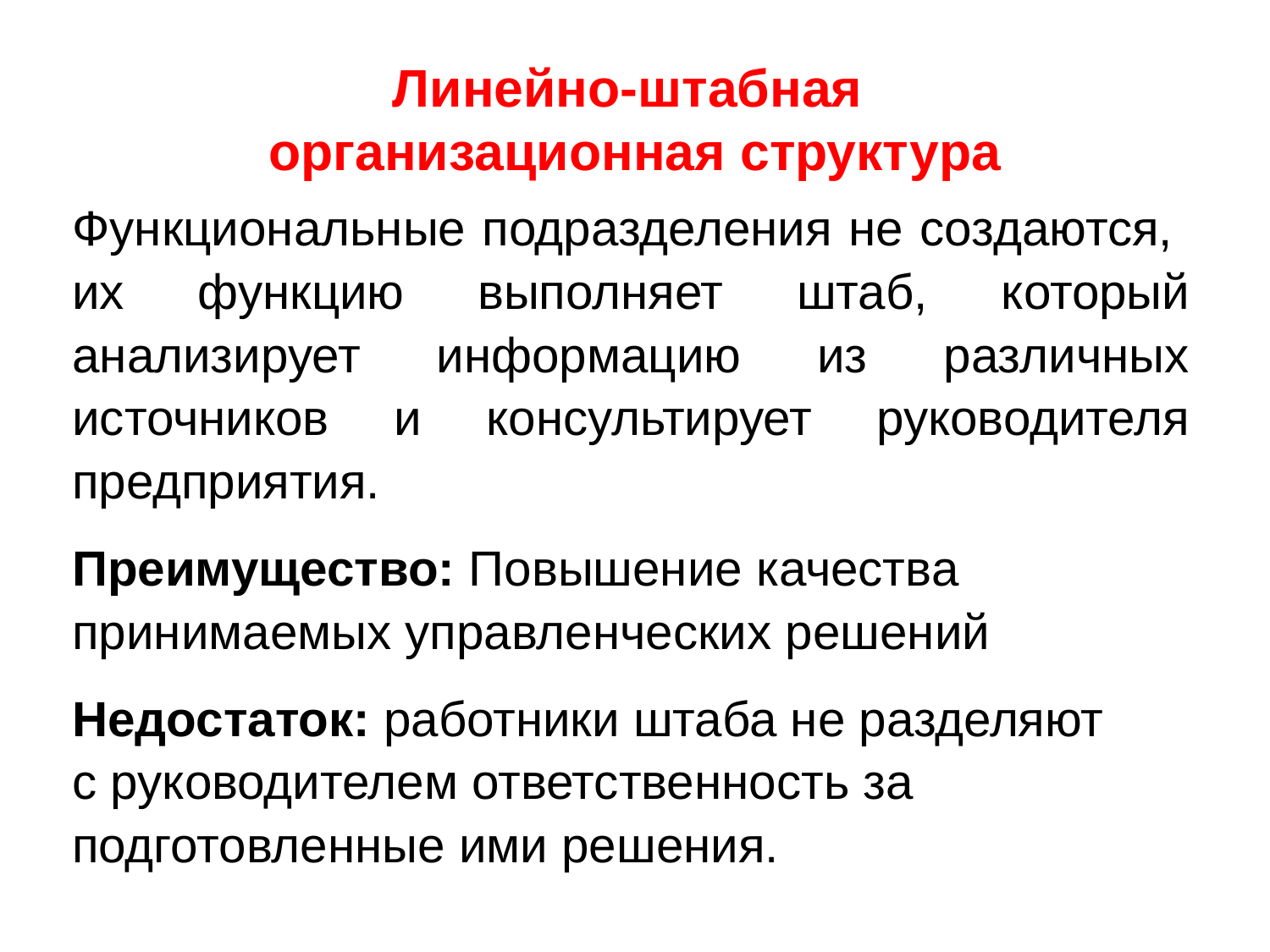

# Линейно-штабная организационная структура
Функциональные подразделения не создаются,  их функцию выполняет штаб, который анализирует информацию из различных источников и консультирует руководителя предприятия.
Преимущество: Повышение качества принимаемых управленческих решений
Недостаток: работники штаба не разделяют
с руководителем ответственность за подготовленные ими решения.